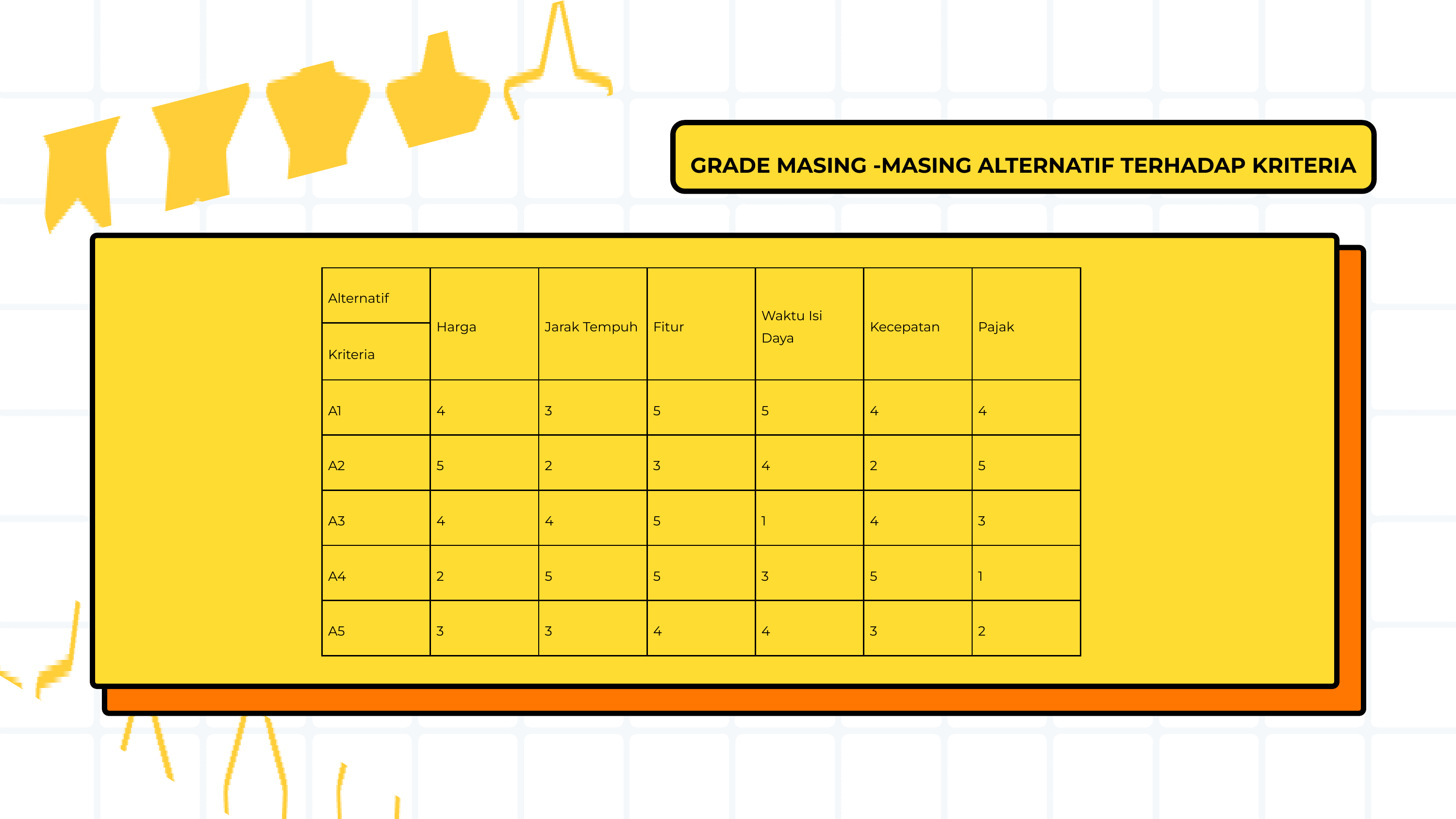

GRADE MASING -MASING ALTERNATIF TERHADAP KRITERIA

| Alternatif | Harga | Jarak Tempuh | Fitur | Waktu Isi Daya | Kecepatan | Pajak |
| --- | --- | --- | --- | --- | --- | --- |
| Kriteria |  |  |  |  |  |  |
| A1 | 4 | 3 | 5 | 5 | 4 | 4 |
| A2 | 5 | 2 | 3 | 4 | 2 | 5 |
| A3 | 4 | 4 | 5 | 1 | 4 | 3 |
| A4 | 2 | 5 | 5 | 3 | 5 | 1 |
| A5 | 3 | 3 | 4 | 4 | 3 | 2 |